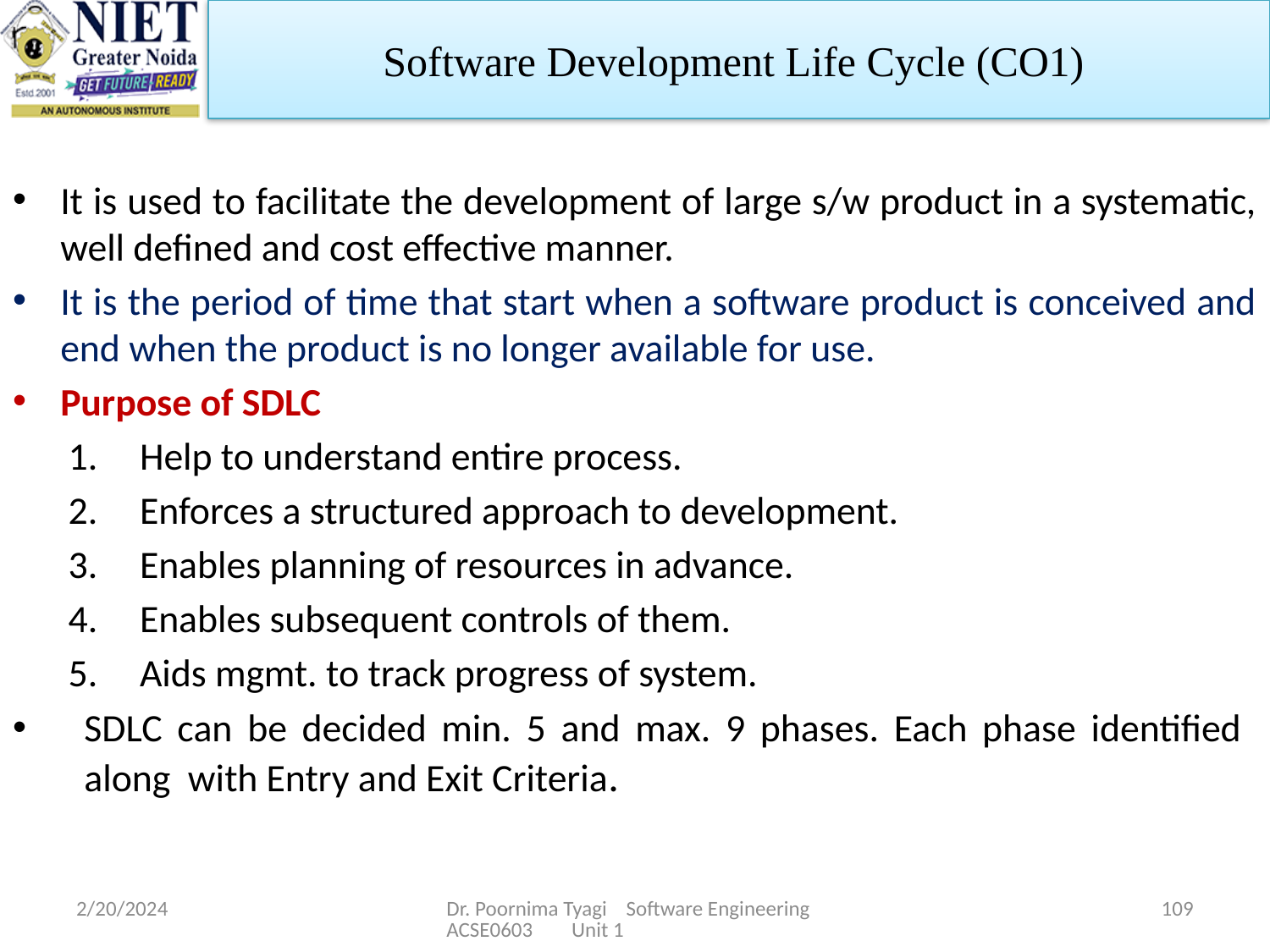

Software Development Life Cycle (CO1)
It is used to facilitate the development of large s/w product in a systematic, well defined and cost effective manner.
It is the period of time that start when a software product is conceived and end when the product is no longer available for use.
Purpose of SDLC
Help to understand entire process.
Enforces a structured approach to development.
Enables planning of resources in advance.
Enables subsequent controls of them.
Aids mgmt. to track progress of system.
SDLC can be decided min. 5 and max. 9 phases. Each phase identified  along  with Entry and Exit Criteria.

2/20/2024
Dr. Poornima Tyagi    Software Engineering ACSE0603        Unit 1
109